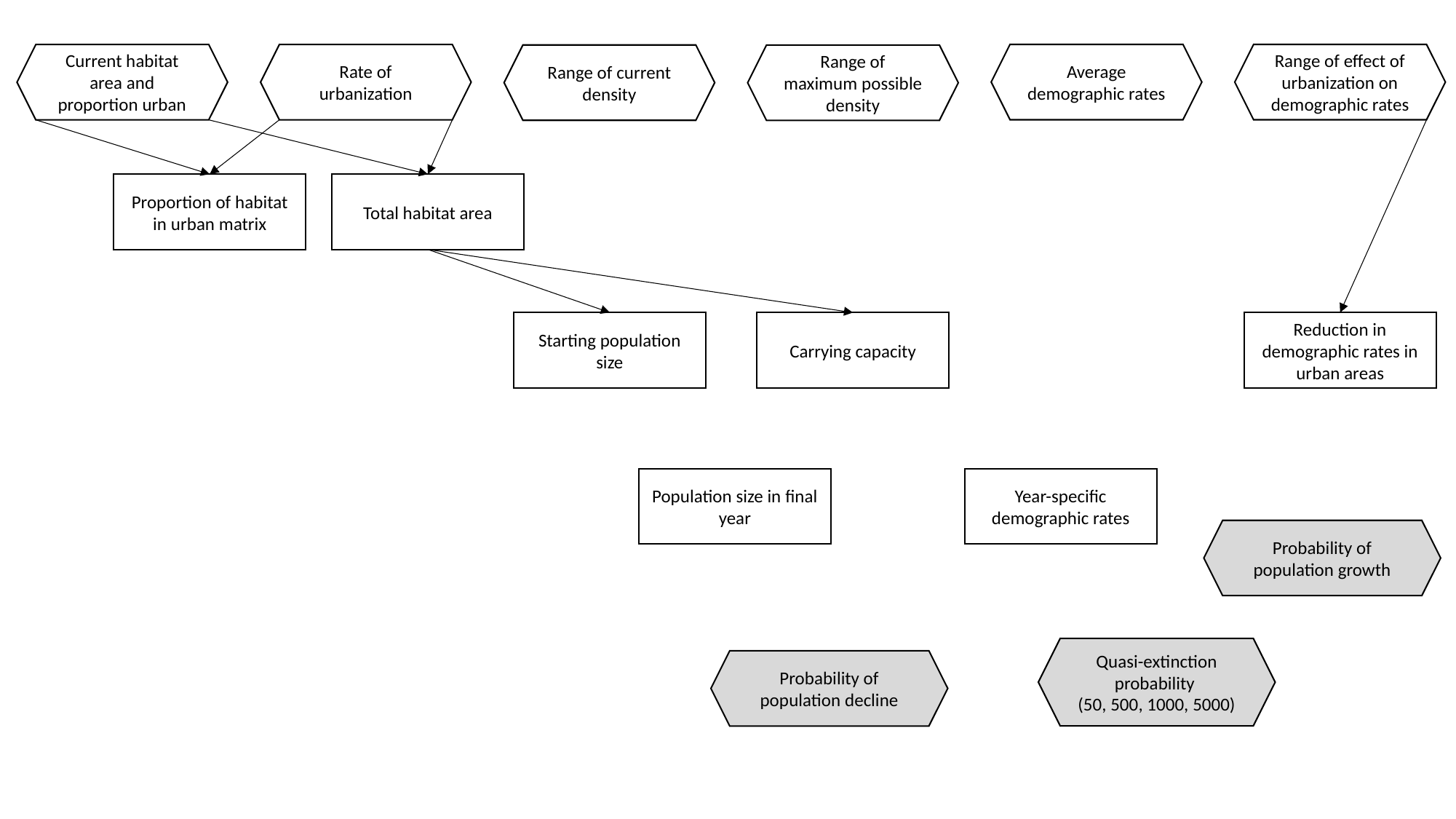

Average demographic rates
Range of effect of urbanization on demographic rates
Rate of urbanization
Current habitat area and proportion urban
Range of current density
Range of maximum possible density
Total habitat area
Proportion of habitat in urban matrix
Starting population size
Reduction in demographic rates in urban areas
Carrying capacity
Population size in final year
Year-specific demographic rates
Probability of population growth
Quasi-extinction probability
(50, 500, 1000, 5000)
Probability of population decline